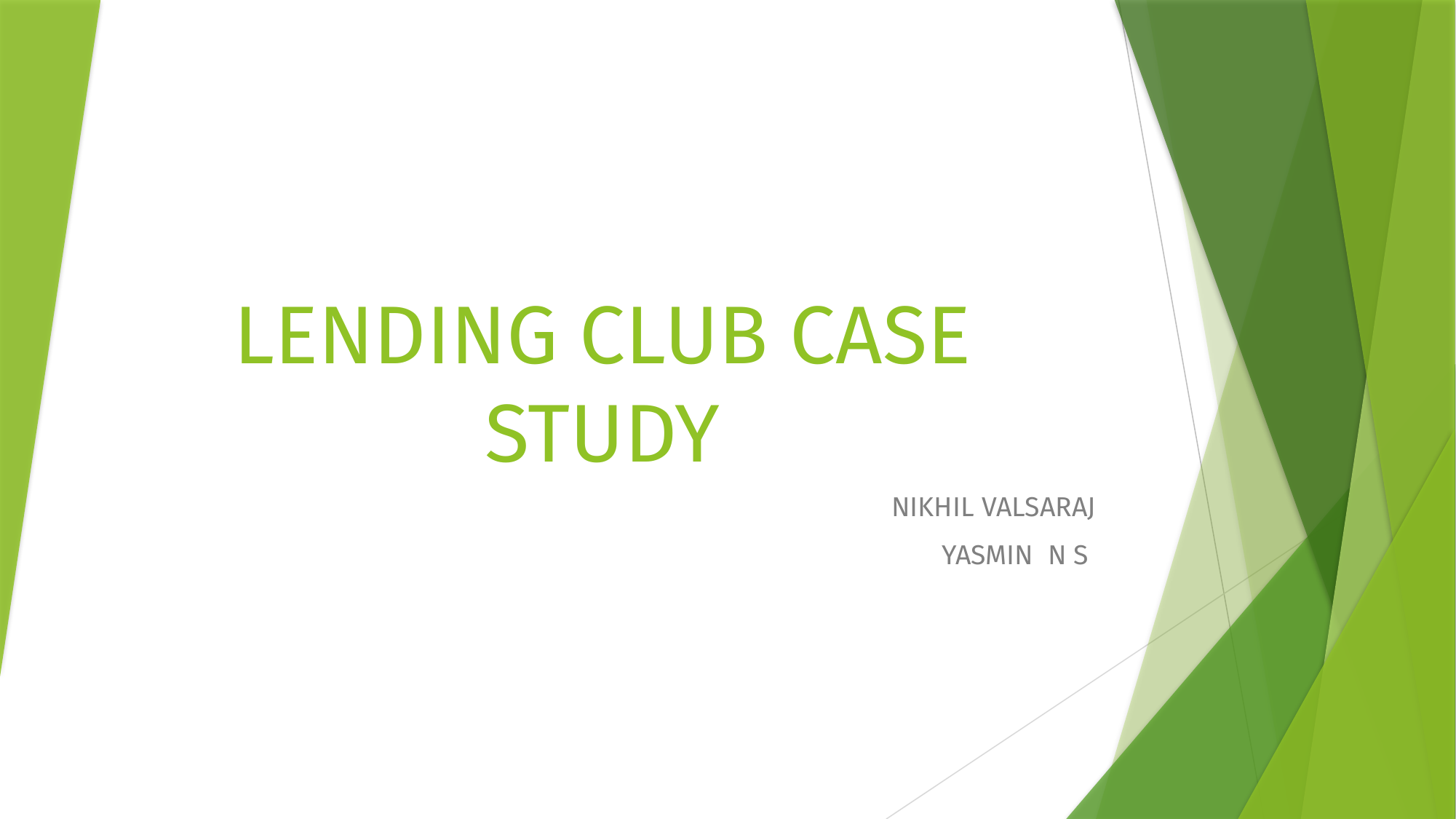

# LENDING CLUB CASE STUDY
NIKHIL VALSARAJ
YASMIN  N S